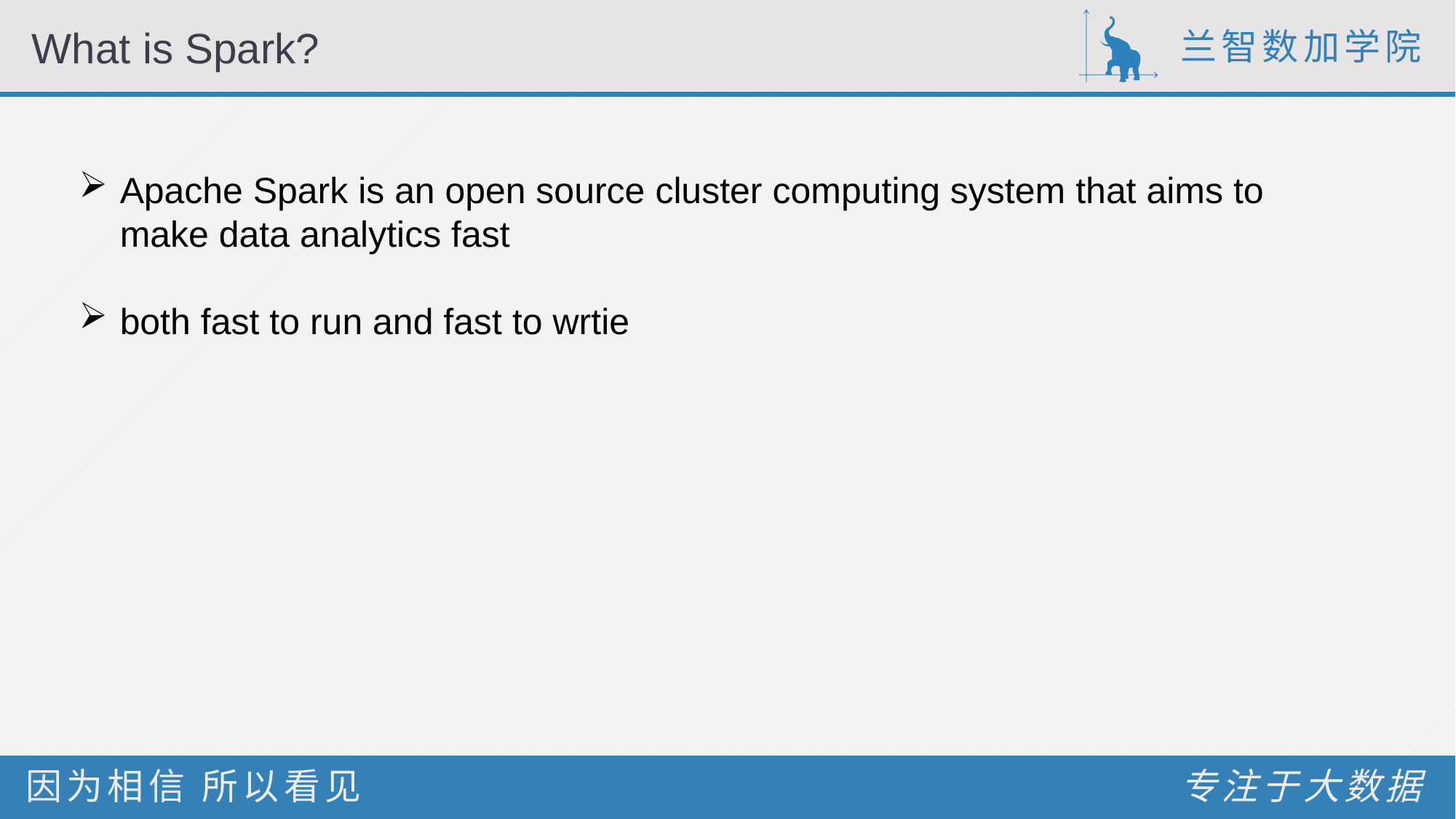

# What is Spark?
Apache Spark is an open source cluster computing system that aims to make data analytics fast

both fast to run and fast to wrtie